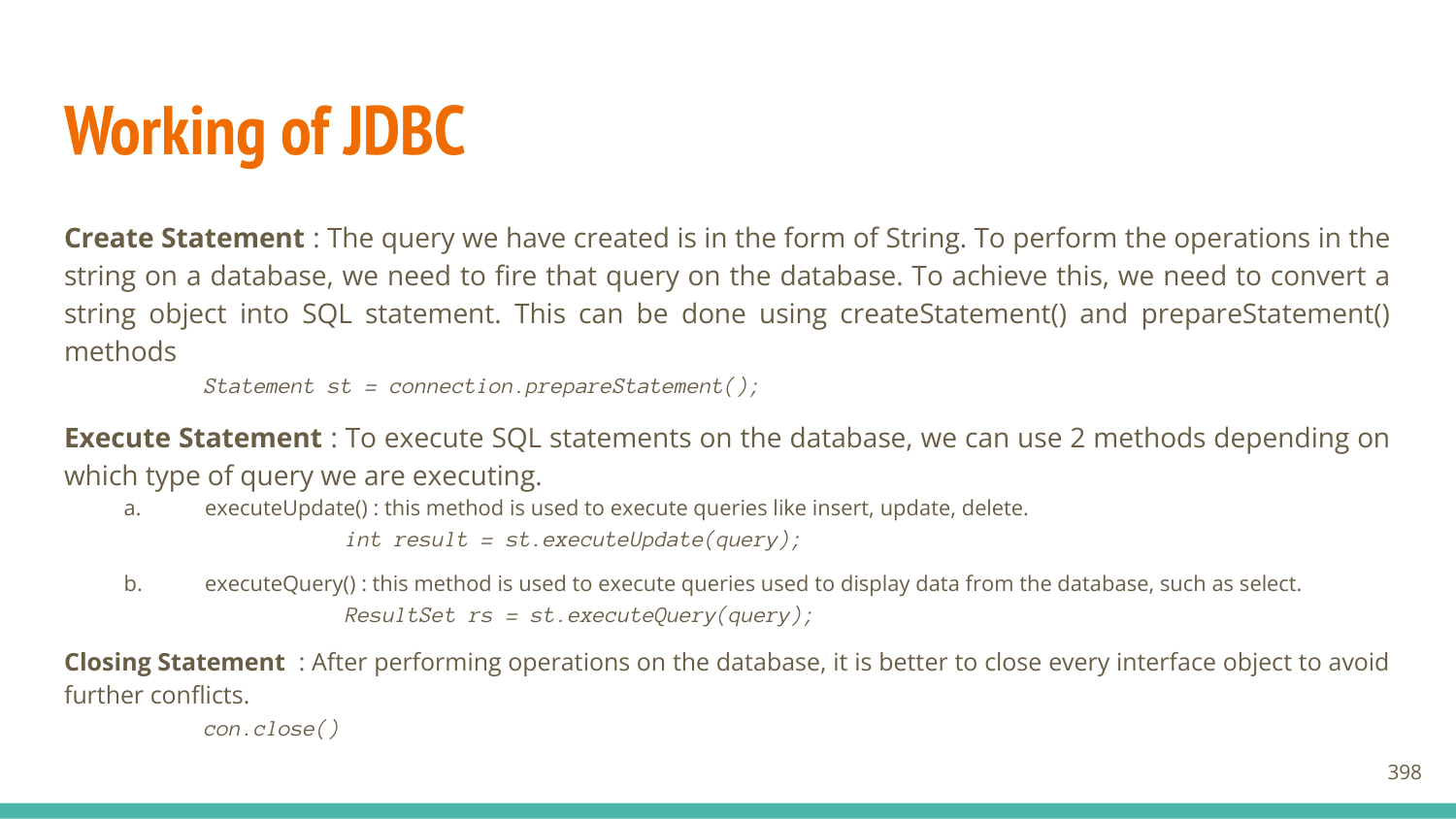

# Working of JDBC
Create Statement : The query we have created is in the form of String. To perform the operations in the string on a database, we need to fire that query on the database. To achieve this, we need to convert a string object into SQL statement. This can be done using createStatement() and prepareStatement() methods
Statement st = connection.prepareStatement();
Execute Statement : To execute SQL statements on the database, we can use 2 methods depending on which type of query we are executing.
executeUpdate() : this method is used to execute queries like insert, update, delete.
int result = st.executeUpdate(query);
executeQuery() : this method is used to execute queries used to display data from the database, such as select.
ResultSet rs = st.executeQuery(query);
Closing Statement  : After performing operations on the database, it is better to close every interface object to avoid further conflicts.
con.close()
398